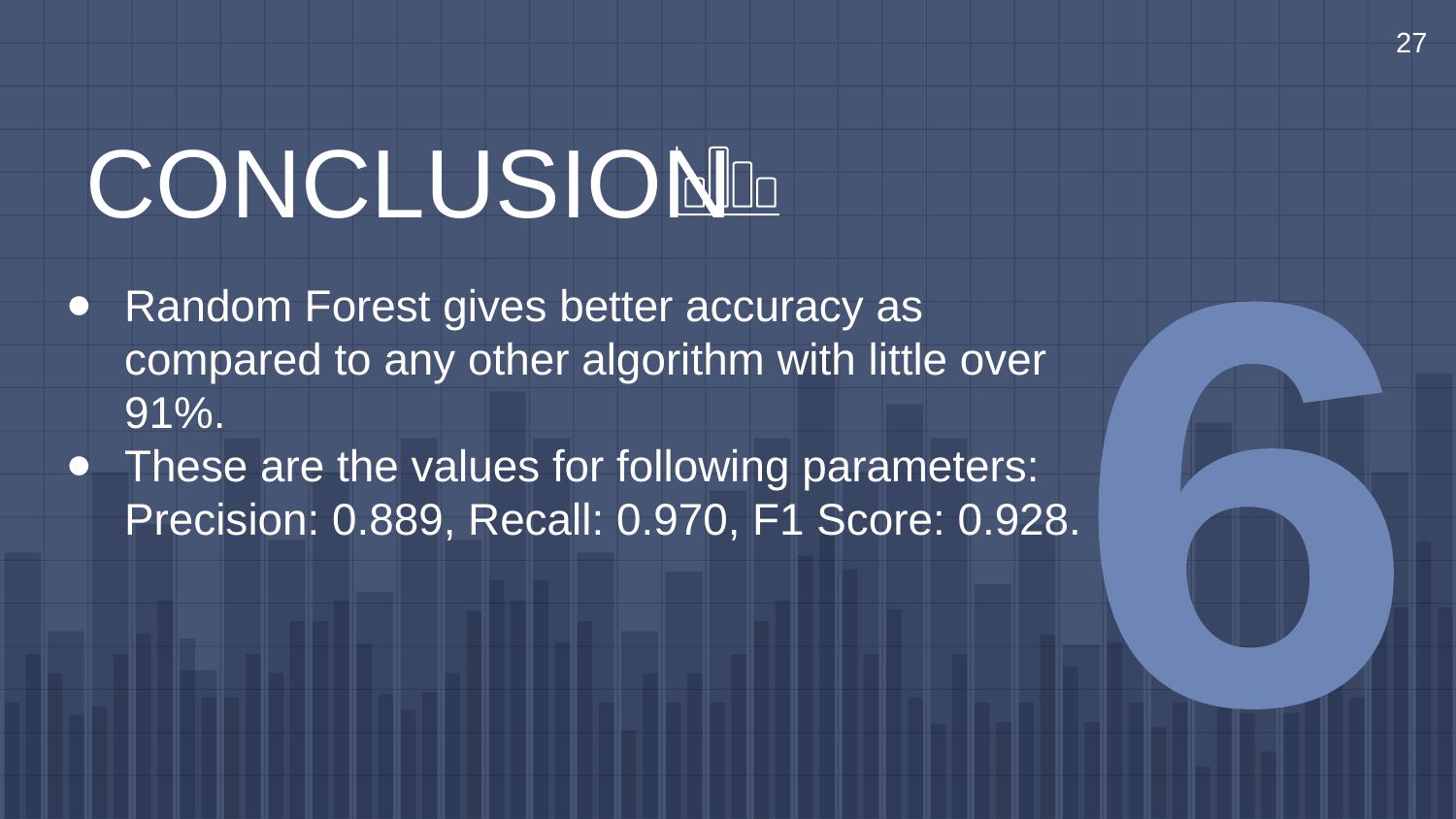

27
# CONCLUSION

Random Forest gives better accuracy as compared to any other algorithm with little over 91%.
These are the values for following parameters: Precision: 0.889, Recall: 0.970, F1 Score: 0.928.

6